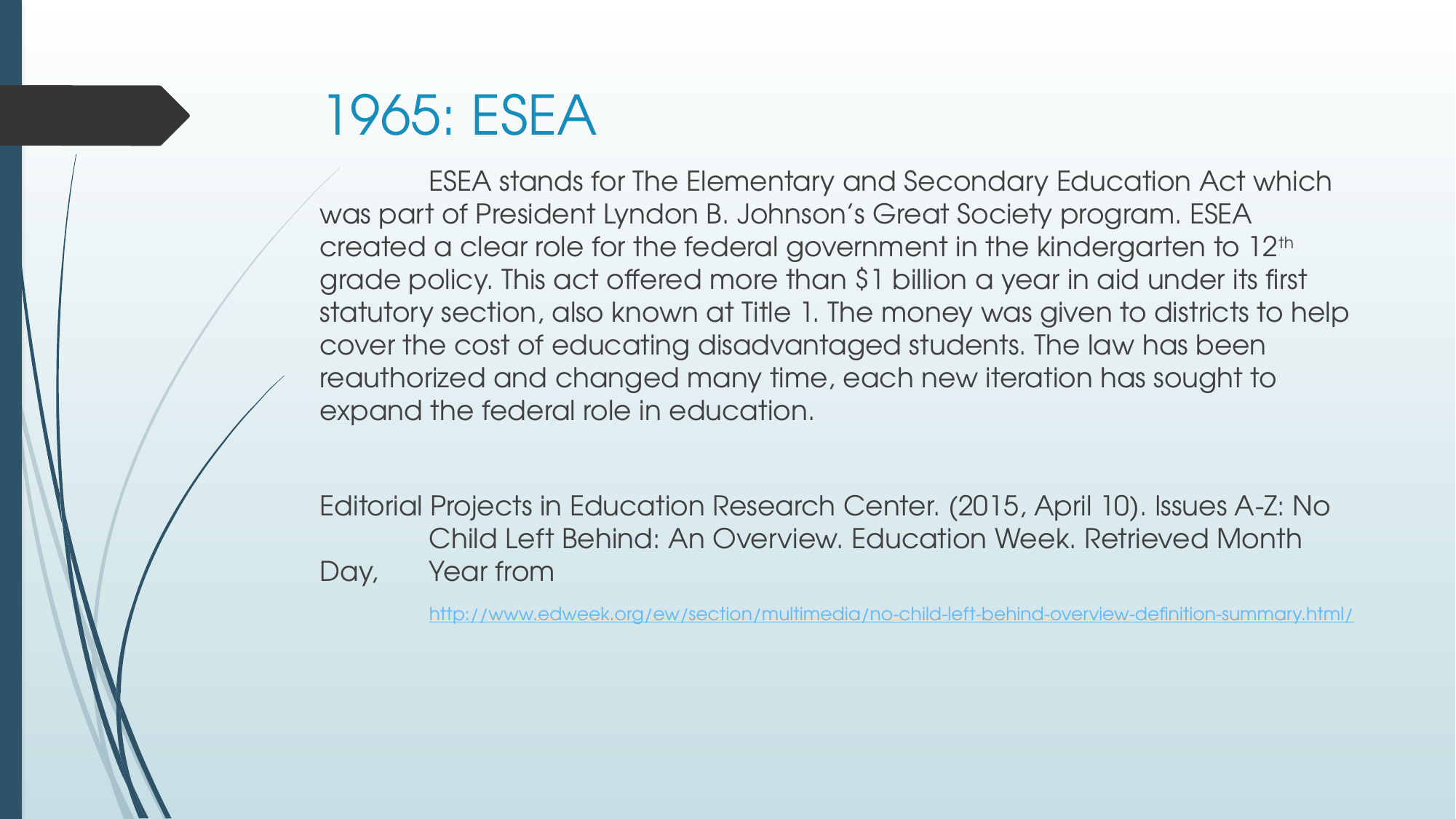

# 1965: ESEA
	ESEA stands for The Elementary and Secondary Education Act which was part of President Lyndon B. Johnson’s Great Society program. ESEA created a clear role for the federal government in the kindergarten to 12th grade policy. This act offered more than $1 billion a year in aid under its first statutory section, also known at Title 1. The money was given to districts to help cover the cost of educating disadvantaged students. The law has been reauthorized and changed many time, each new iteration has sought to expand the federal role in education.

Editorial Projects in Education Research Center. (2015, April 10). Issues A-Z: No 	Child Left Behind: An Overview. Education Week. Retrieved Month Day, 	Year from
	http://www.edweek.org/ew/section/multimedia/no-child-left-behind-overview-definition-summary.html/